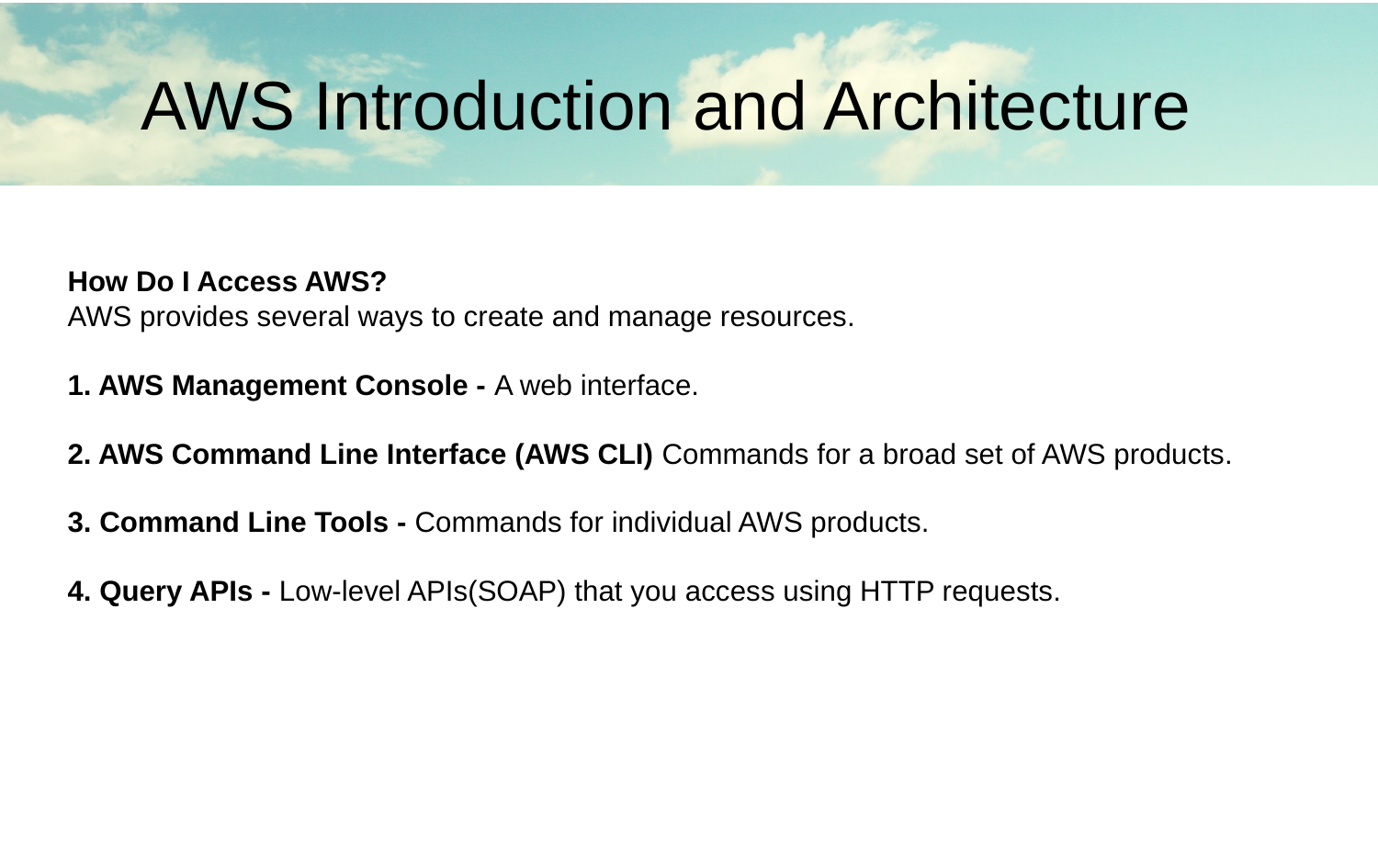

AWS Introduction and Architecture

How Do I Access AWS?
AWS provides several ways to create and manage resources.

1. AWS Management Console - A web interface.

2. AWS Command Line Interface (AWS CLI) Commands for a broad set of AWS products.

3. Command Line Tools - Commands for individual AWS products.

4. Query APIs - Low-level APIs(SOAP) that you access using HTTP requests.

#